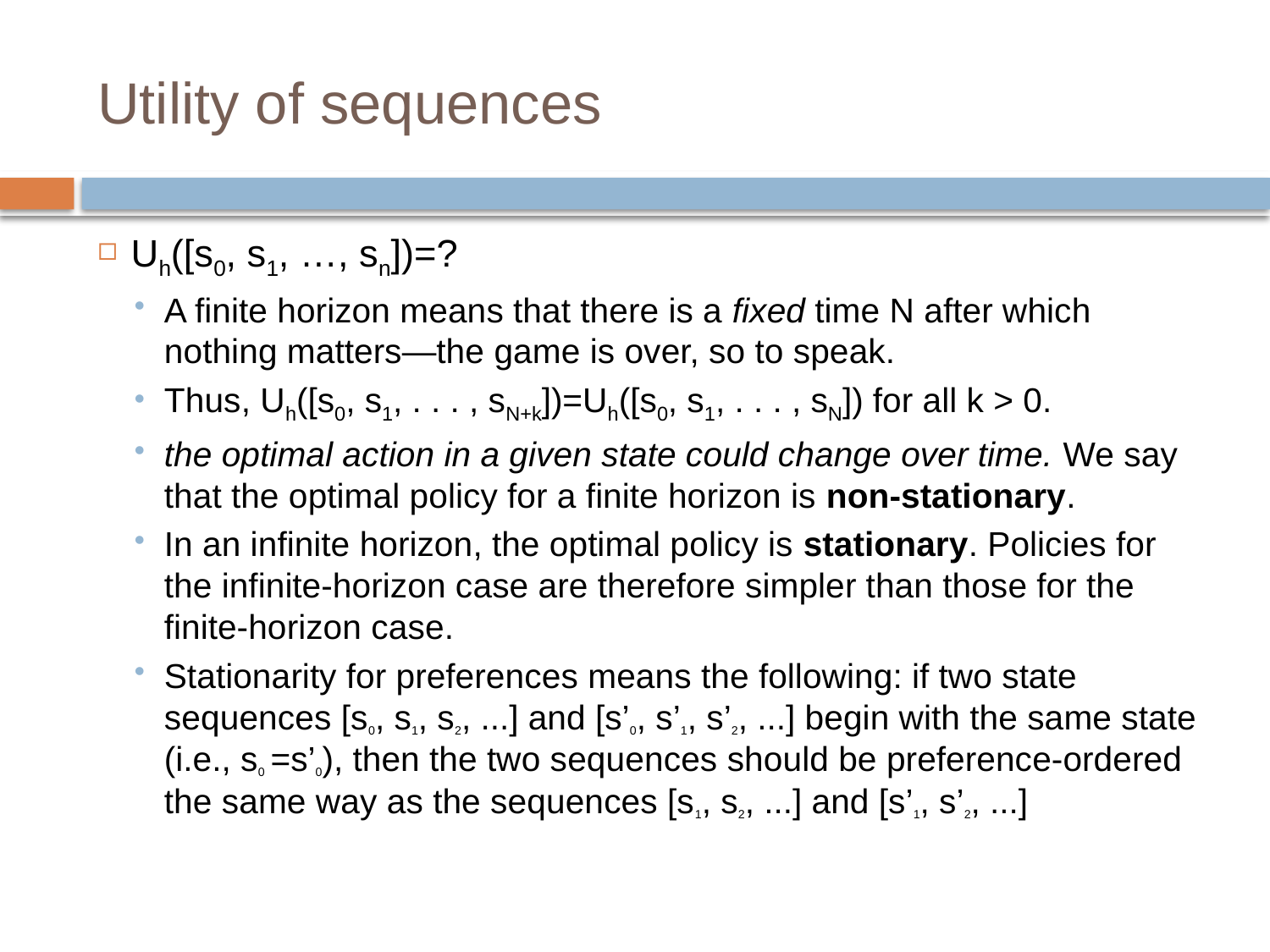

# Utility of sequences
Uh([s0, s1, …, sn])=?
A finite horizon means that there is a fixed time N after which nothing matters—the game is over, so to speak.
Thus, Uh([s0, s1, . . . , sN+k])=Uh([s0, s1, . . . , sN]) for all k > 0.
the optimal action in a given state could change over time. We say that the optimal policy for a finite horizon is non-stationary.
In an infinite horizon, the optimal policy is stationary. Policies for the infinite-horizon case are therefore simpler than those for the finite-horizon case.
Stationarity for preferences means the following: if two state sequences [s0, s1, s2, ...] and [s’0, s’1, s’2, ...] begin with the same state (i.e., s0 =s’0), then the two sequences should be preference-ordered the same way as the sequences [s1, s2, ...] and [s’1, s’2, ...]